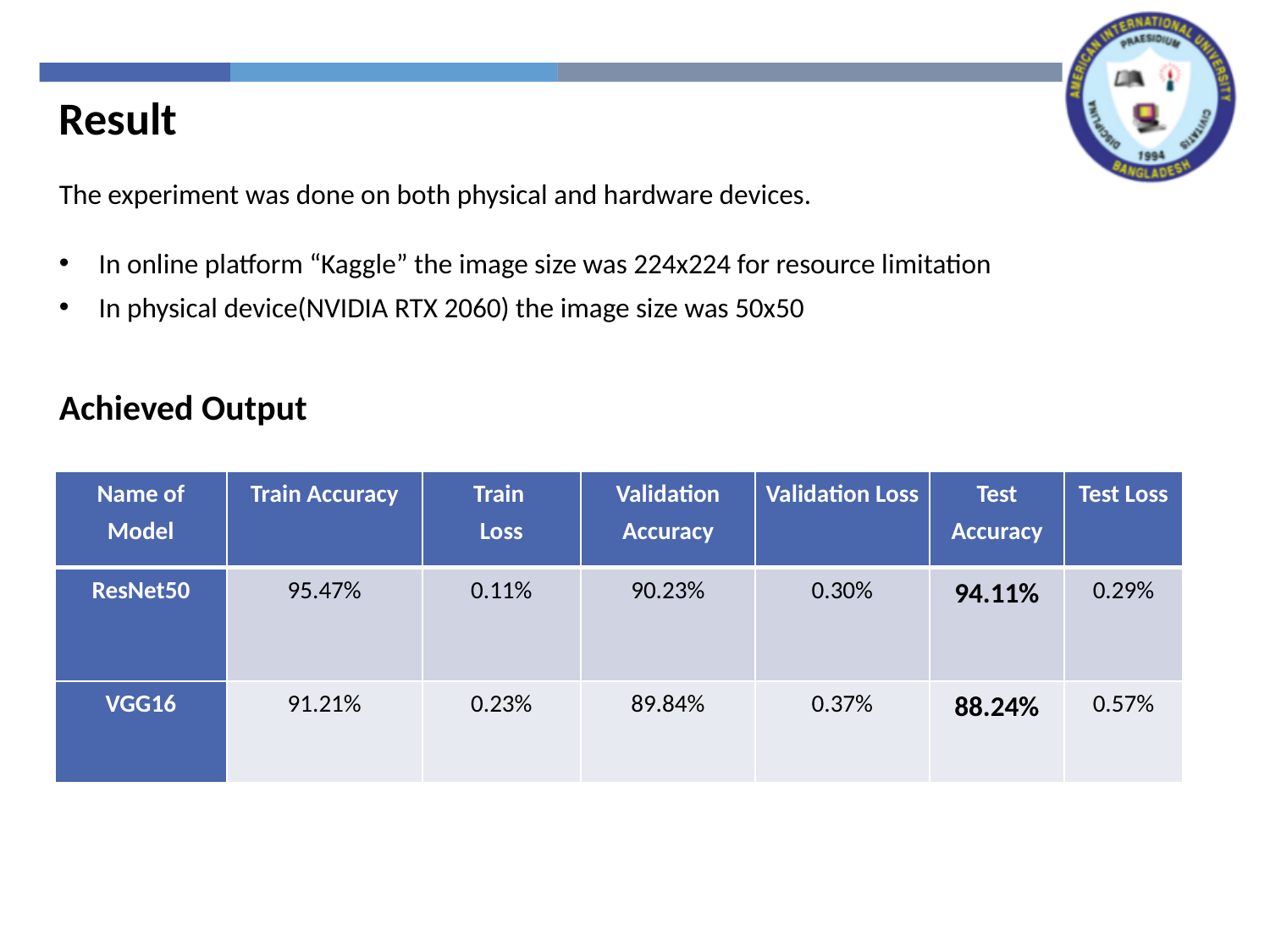

Result

The experiment was done on both physical and hardware devices.

In online platform “Kaggle” the image size was 224x224 for resource limitation
In physical device(NVIDIA RTX 2060) the image size was 50x50

Achieved Output
| Name of Model | Train Accuracy | Train Loss | Validation Accuracy | Validation Loss | Test Accuracy | Test Loss |
| --- | --- | --- | --- | --- | --- | --- |
| ResNet50 | 95.47% | 0.11% | 90.23% | 0.30% | 94.11% | 0.29% |
| VGG16 | 91.21% | 0.23% | 89.84% | 0.37% | 88.24% | 0.57% |